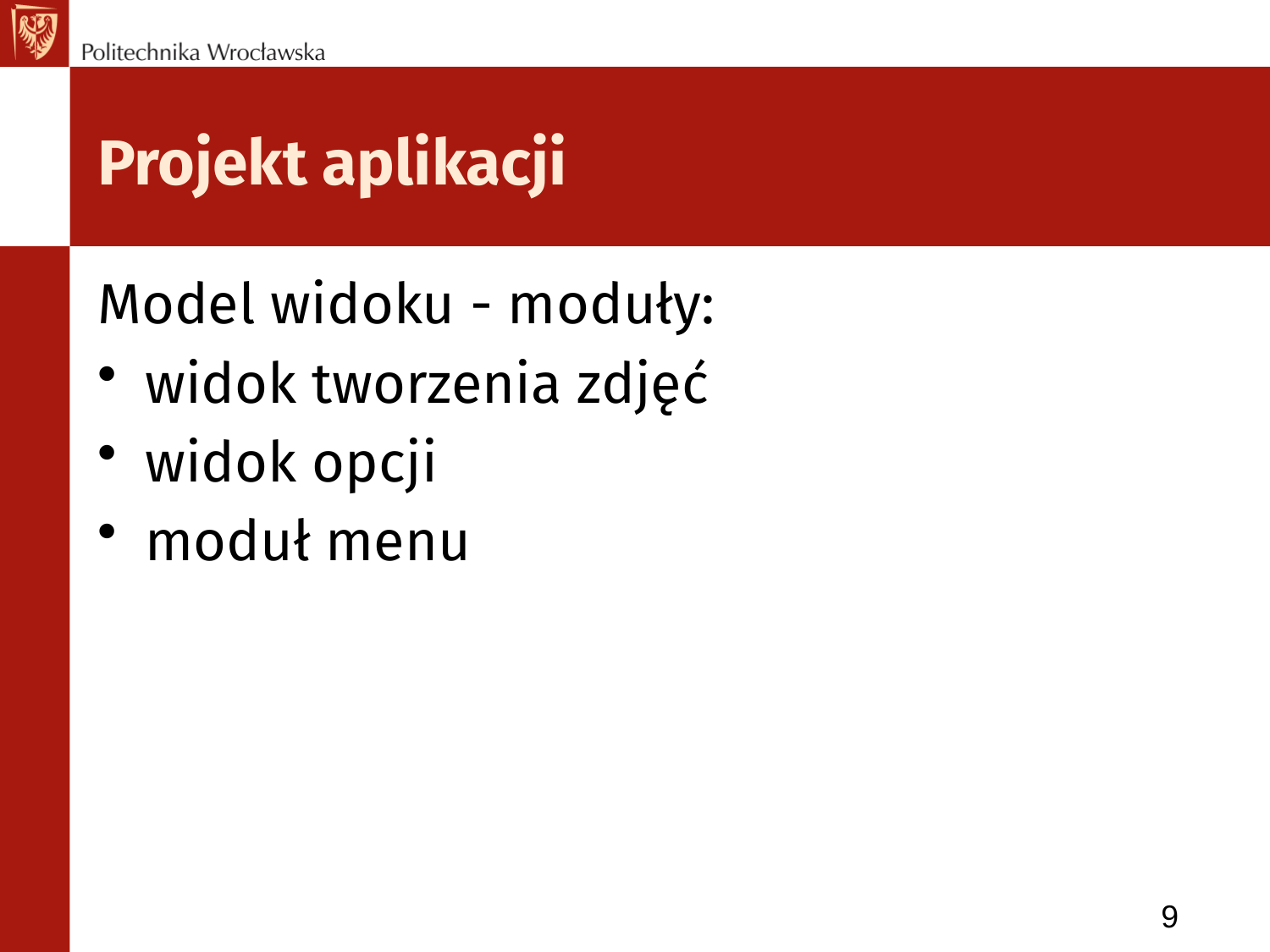

# Projekt aplikacji
Model widoku - moduły:
widok tworzenia zdjęć
widok opcji
moduł menu

9